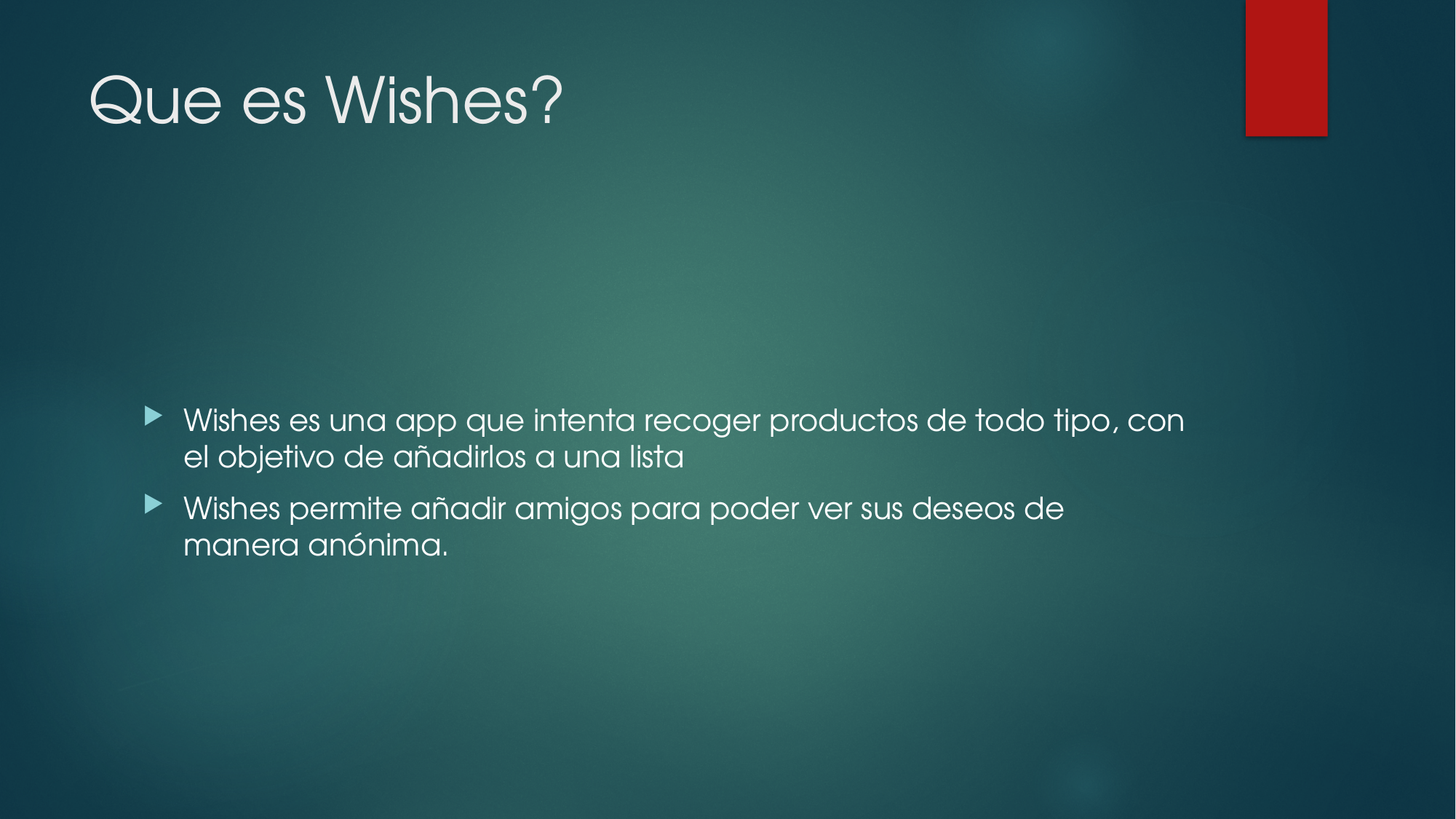

# Que es Wishes?
Wishes es una app que intenta recoger productos de todo tipo, con el objetivo de añadirlos a una lista
Wishes permite añadir amigos para poder ver sus deseos de manera anónima.